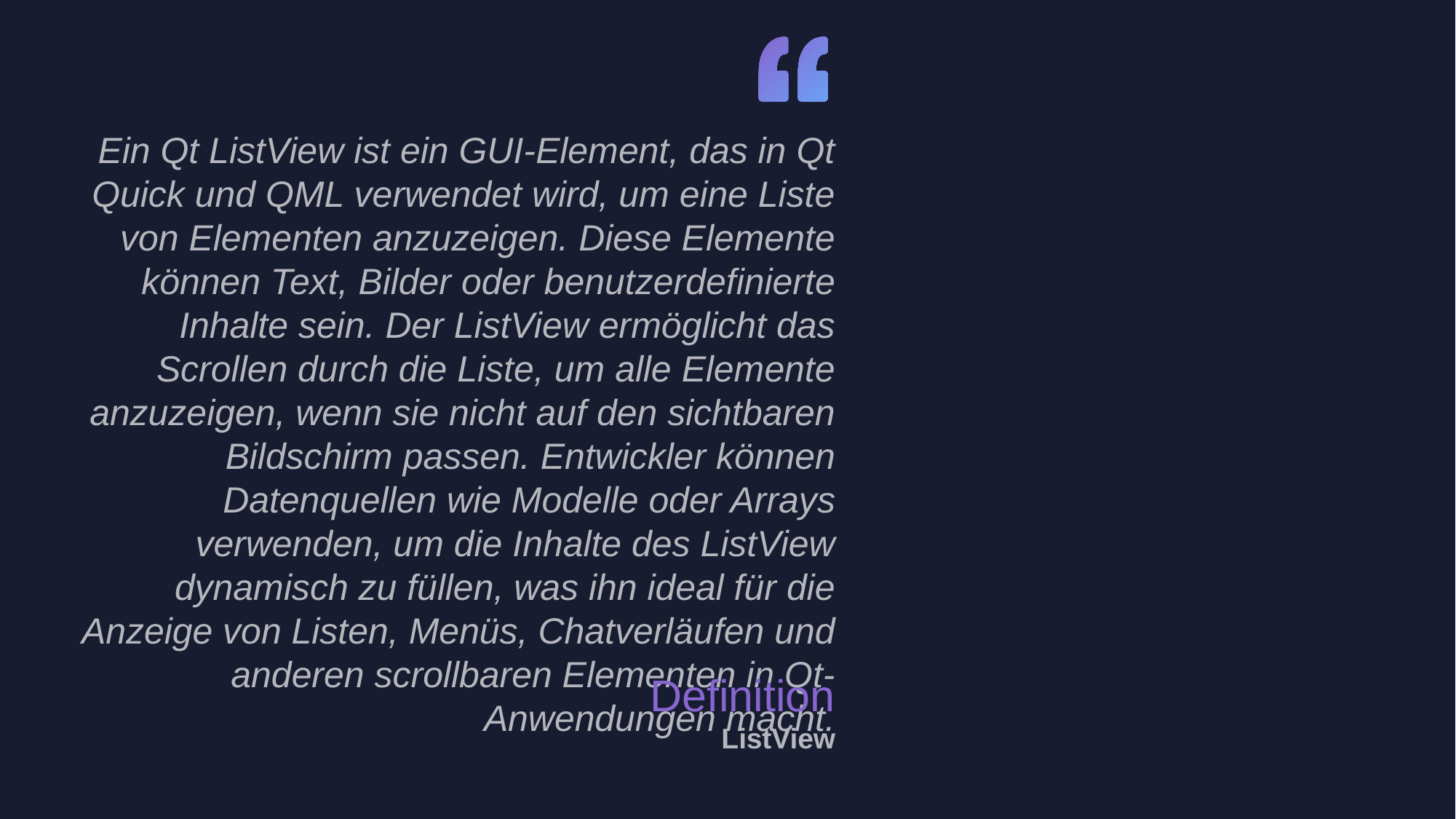

Ein Qt ListView ist ein GUI-Element, das in Qt Quick und QML verwendet wird, um eine Liste von Elementen anzuzeigen. Diese Elemente können Text, Bilder oder benutzerdefinierte Inhalte sein. Der ListView ermöglicht das Scrollen durch die Liste, um alle Elemente anzuzeigen, wenn sie nicht auf den sichtbaren Bildschirm passen. Entwickler können Datenquellen wie Modelle oder Arrays verwenden, um die Inhalte des ListView dynamisch zu füllen, was ihn ideal für die Anzeige von Listen, Menüs, Chatverläufen und anderen scrollbaren Elementen in Qt-Anwendungen macht.
Definition
ListView